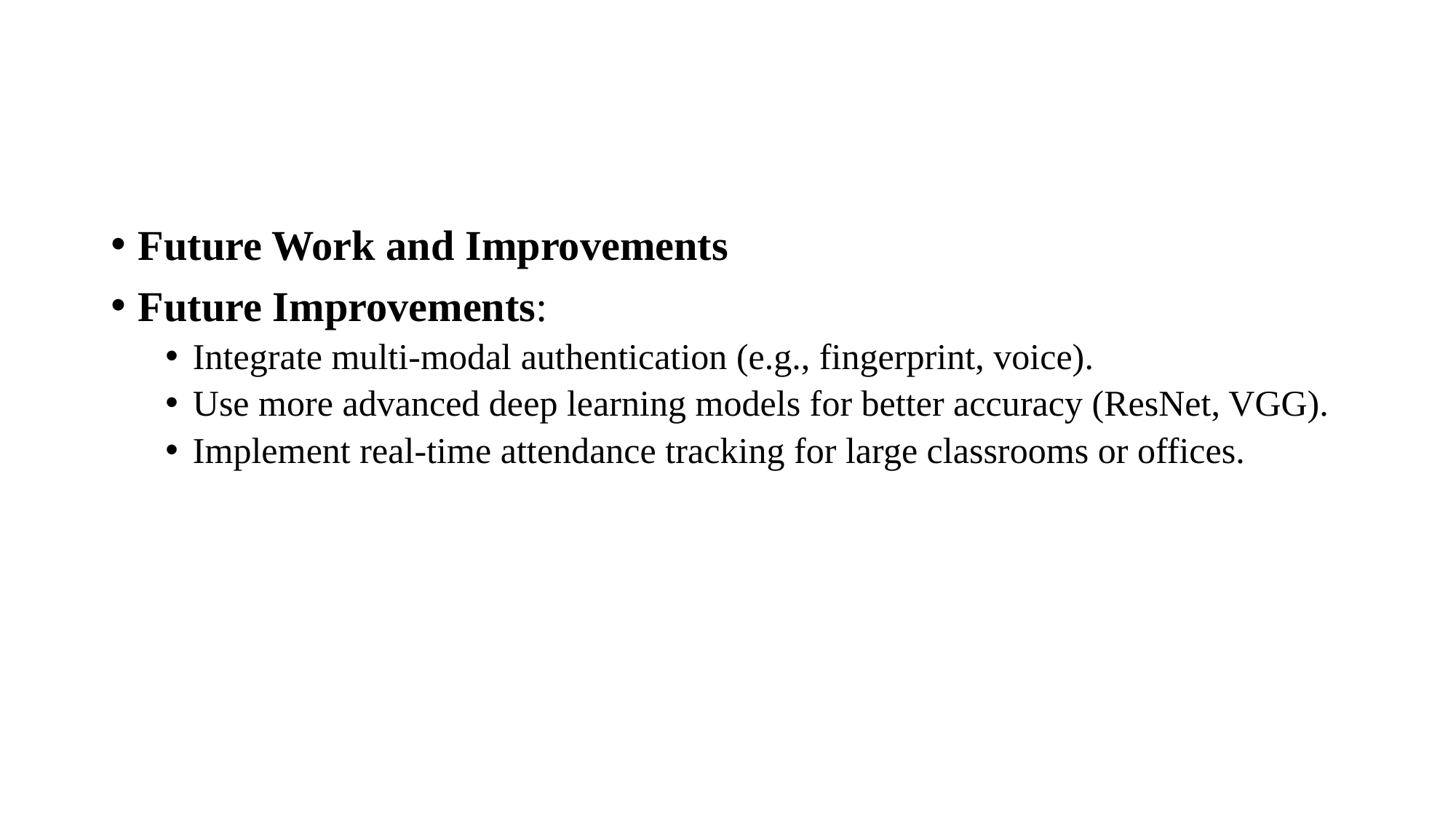

Future Work and Improvements
Future Improvements:
Integrate multi-modal authentication (e.g., fingerprint, voice).
Use more advanced deep learning models for better accuracy (ResNet, VGG).
Implement real-time attendance tracking for large classrooms or offices.